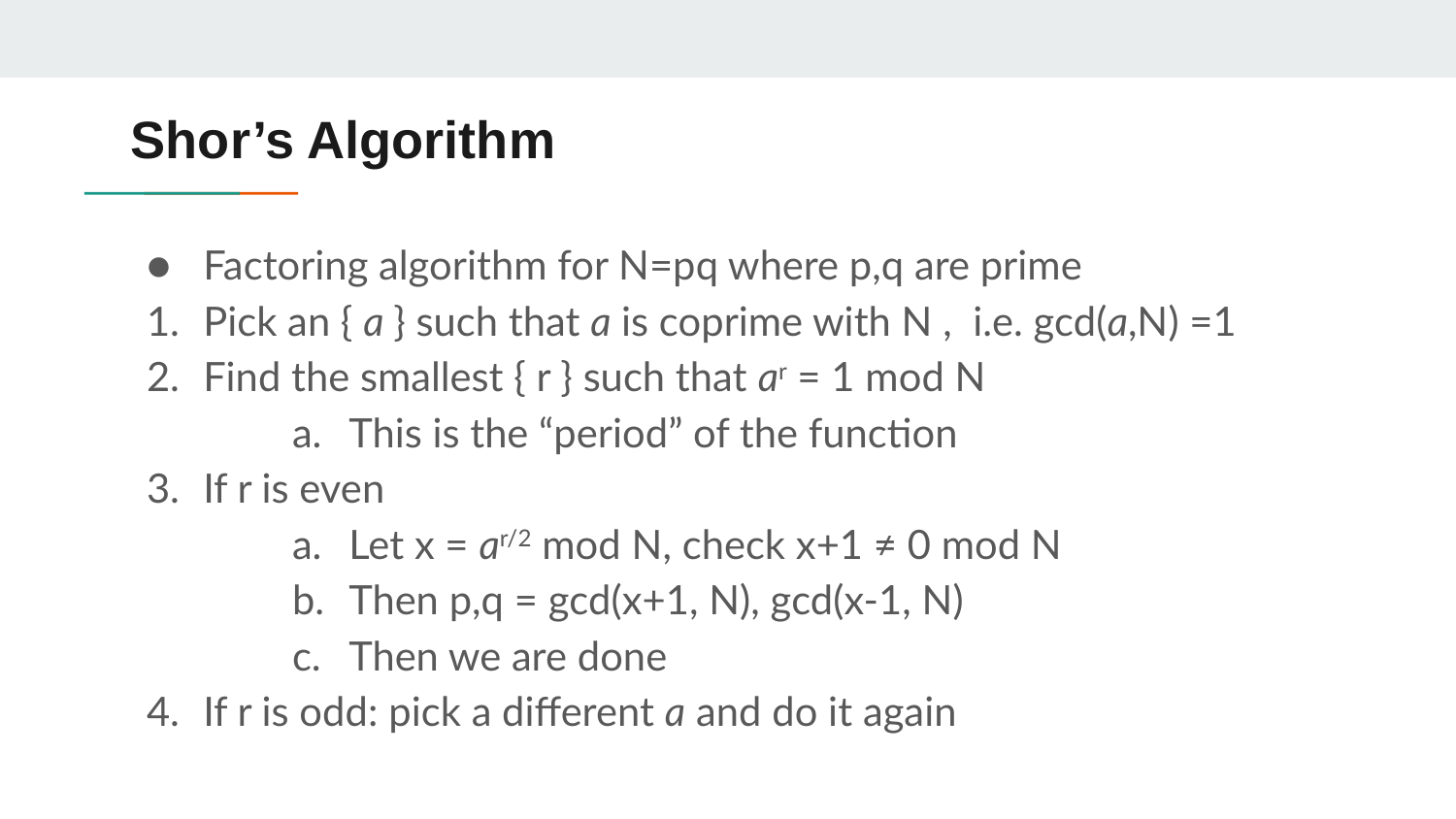

# Shor’s Algorithm
Factoring algorithm for N=pq where p,q are prime
Pick an { a } such that a is coprime with N ,  i.e. gcd(a,N) =1
Find the smallest { r } such that ar = 1 mod N
This is the “period” of the function
If r is even
Let x = ar/2 mod N, check x+1 ≠ 0 mod N
Then p,q = gcd(x+1, N), gcd(x-1, N)
Then we are done
If r is odd: pick a different a and do it again